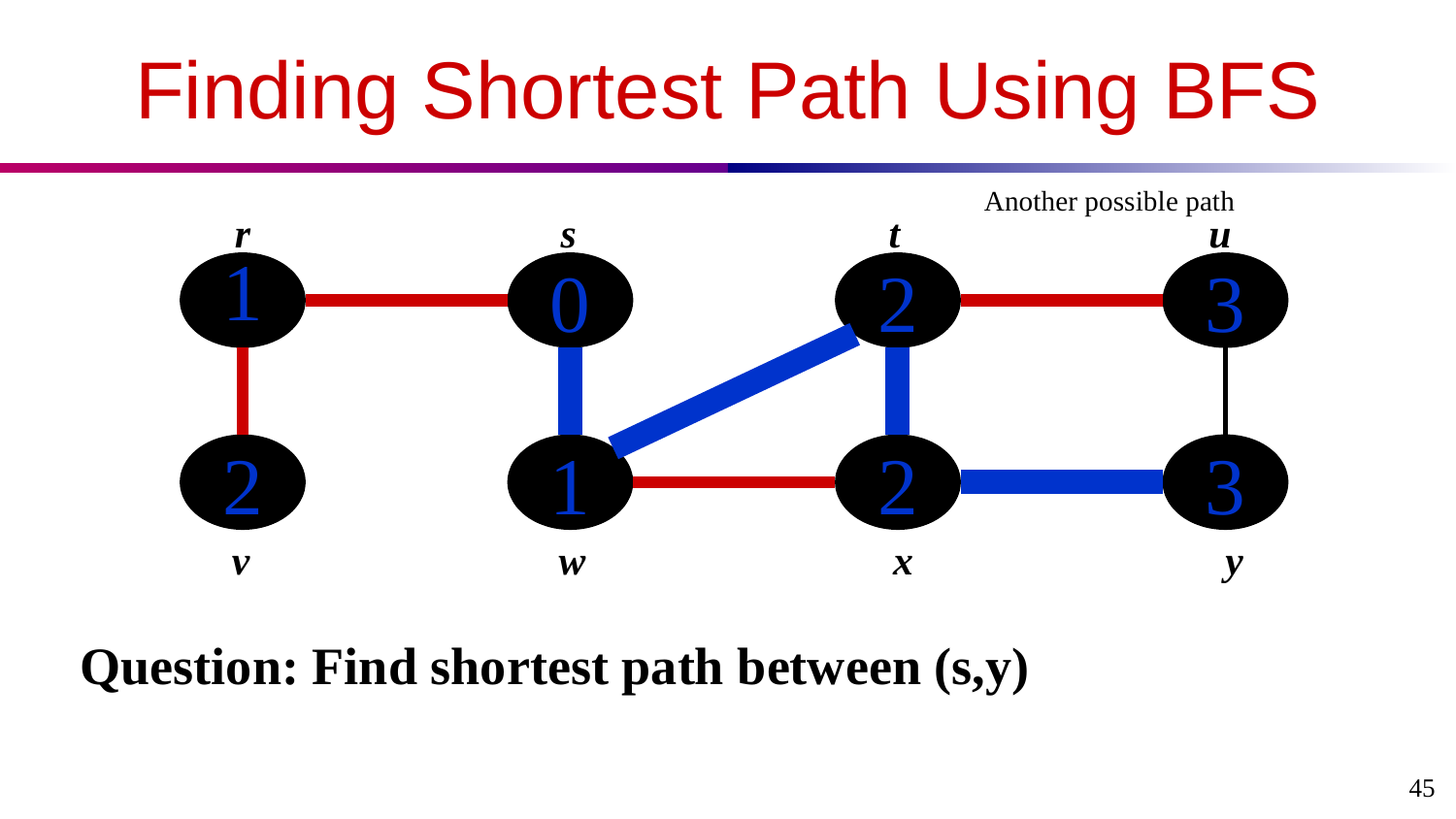

# Finding Shortest Path Using BFS
Another possible path
r
s
t
u
1
0
2
3
2
1
2
3
v
w
x
y
Question: Find shortest path between (s,y)
45